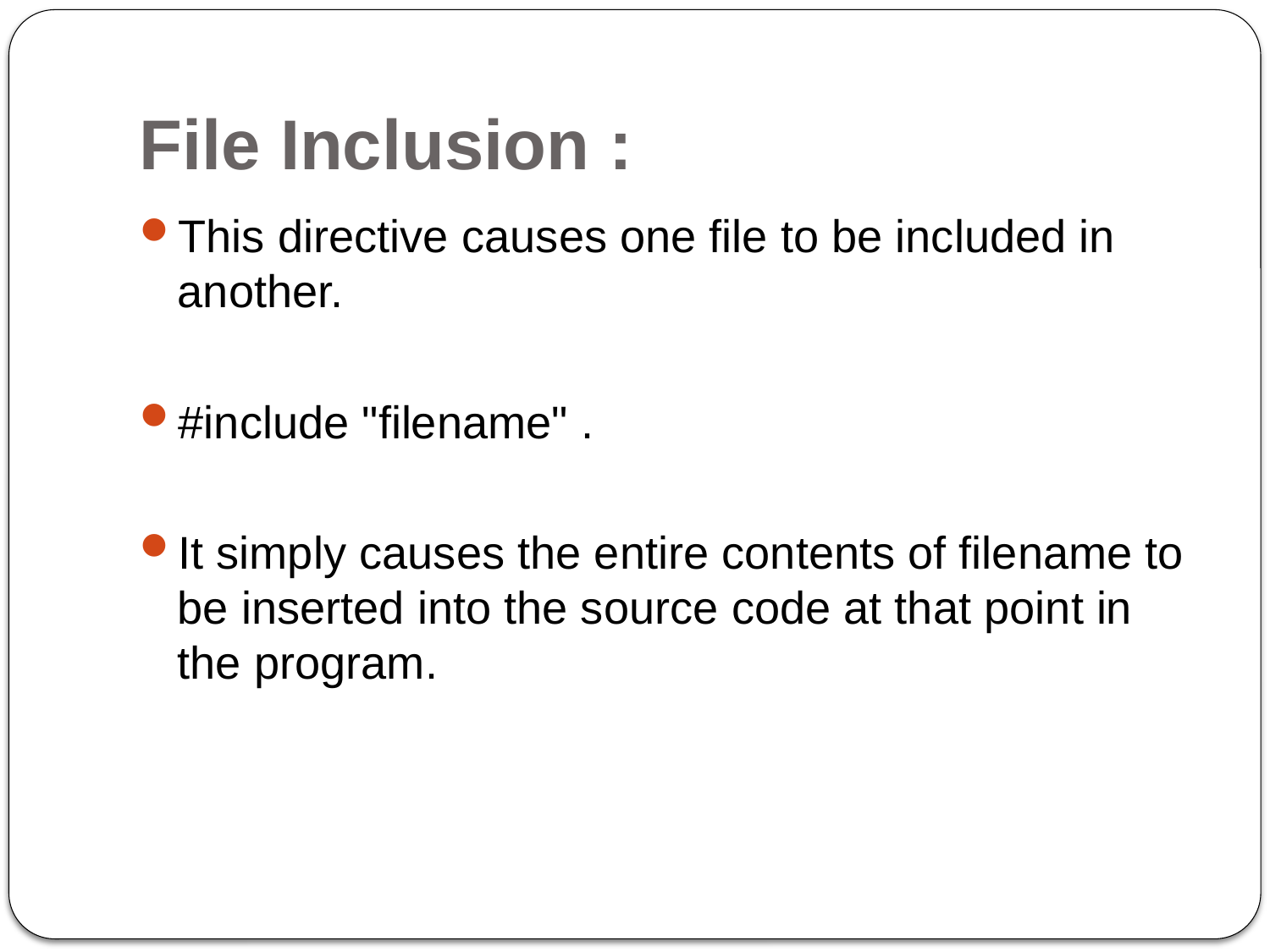

# File Inclusion :
This directive causes one file to be included in another.

#include "filename" .

It simply causes the entire contents of filename to be inserted into the source code at that point in the program.